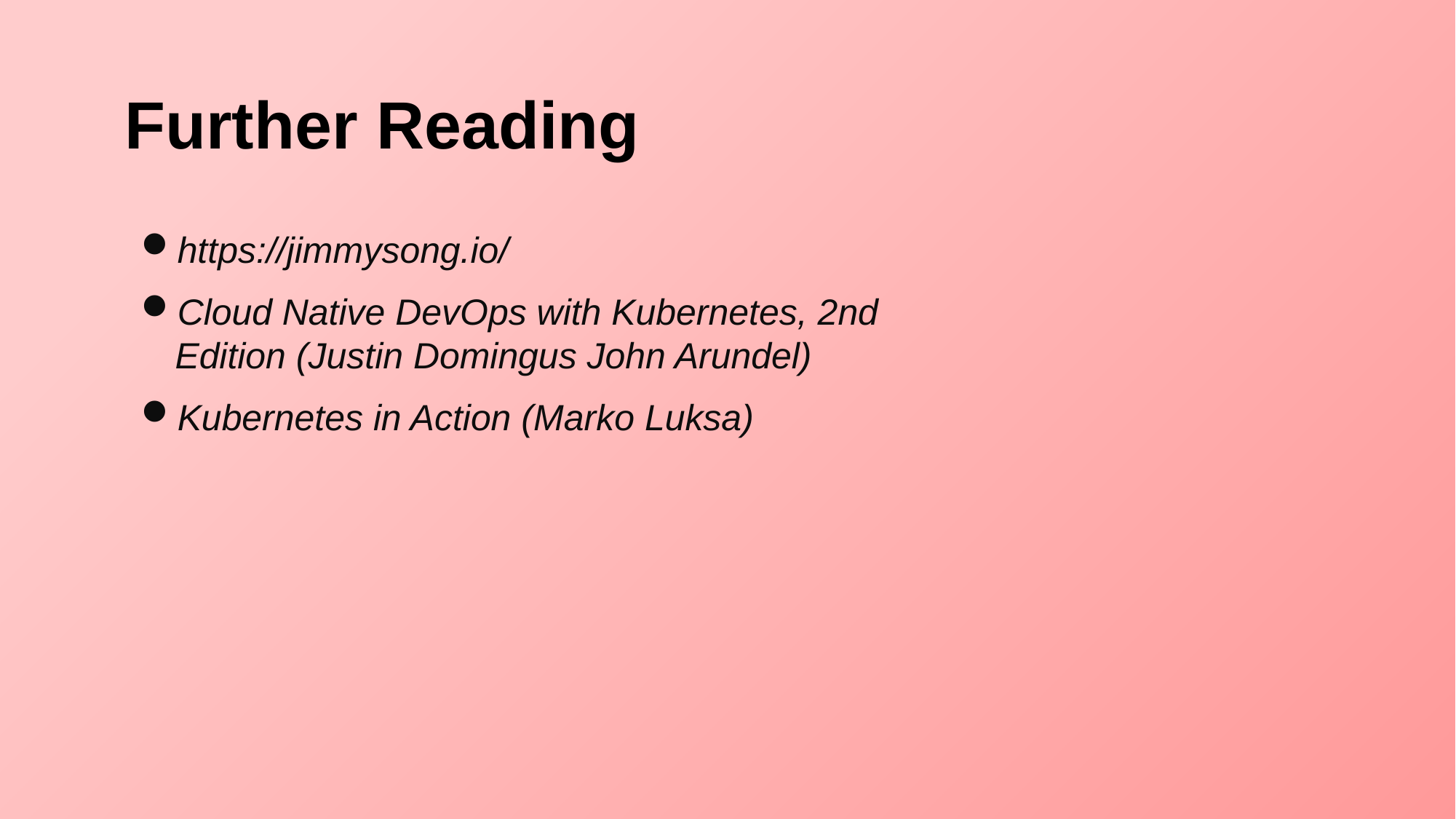

Further Reading
https://jimmysong.io/
Cloud Native DevOps with Kubernetes, 2nd Edition (Justin Domingus John Arundel)
Kubernetes in Action (Marko Luksa)